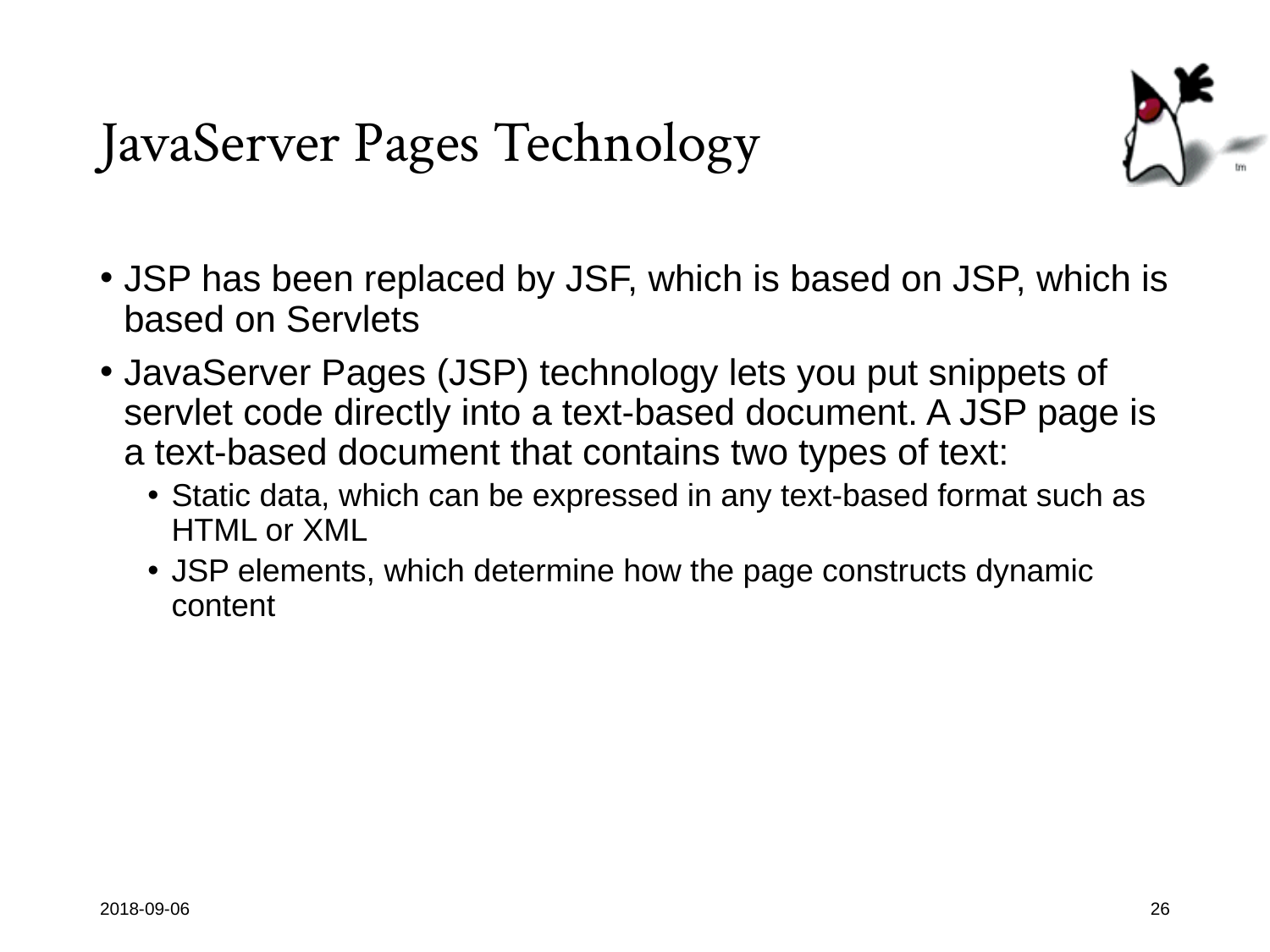

# JavaServer Pages Technology
JSP has been replaced by JSF, which is based on JSP, which is based on Servlets
JavaServer Pages (JSP) technology lets you put snippets of servlet code directly into a text-based document. A JSP page is a text-based document that contains two types of text:
Static data, which can be expressed in any text-based format such as HTML or XML
JSP elements, which determine how the page constructs dynamic content

2018-09-06
26